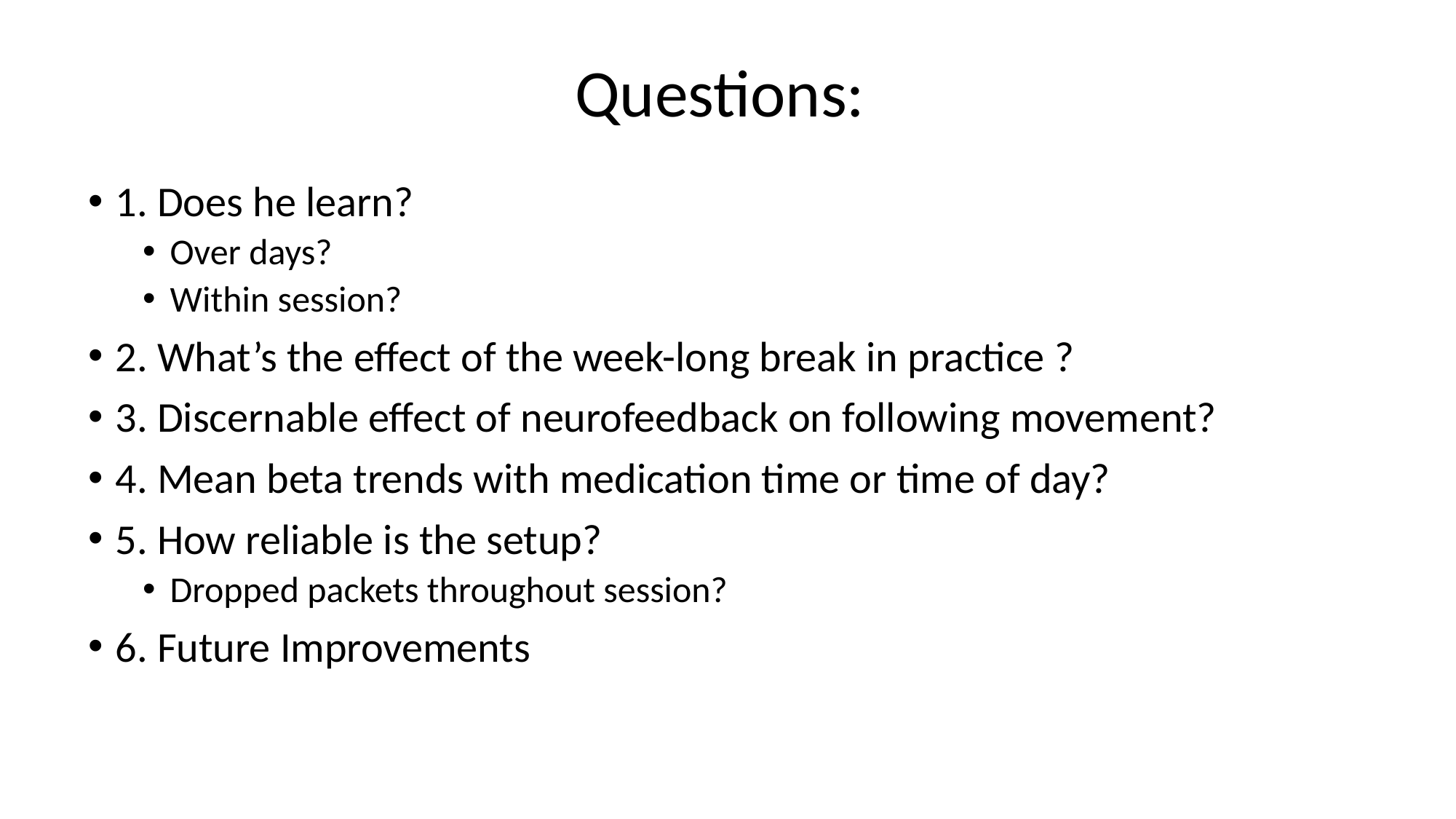

# Questions:
1. Does he learn?
Over days?
Within session?
2. What’s the effect of the week-long break in practice ?
3. Discernable effect of neurofeedback on following movement?
4. Mean beta trends with medication time or time of day?
5. How reliable is the setup?
Dropped packets throughout session?
6. Future Improvements